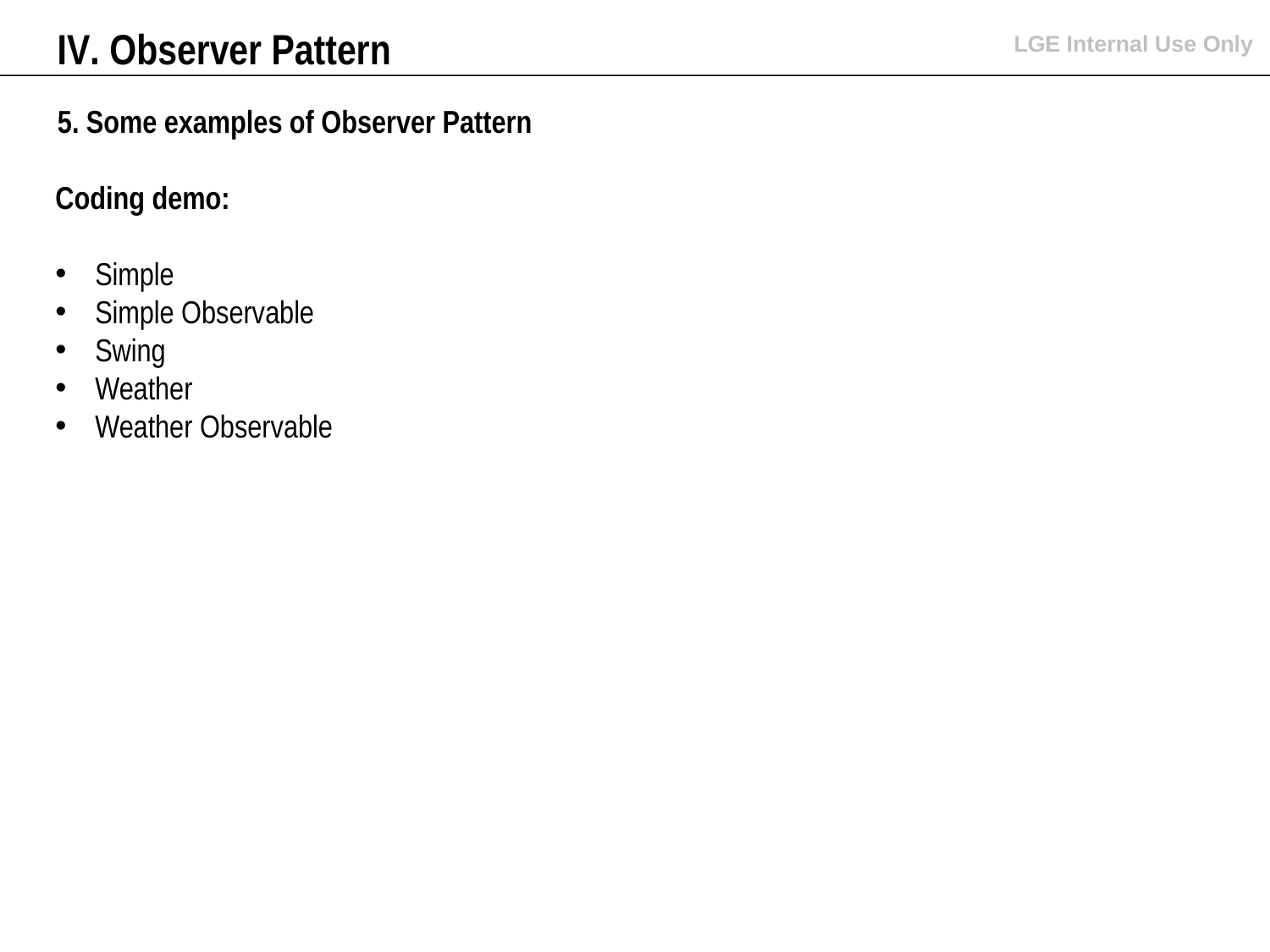

IV. Observer Pattern
5. Some examples of Observer Pattern
Coding demo:

Simple
Simple Observable
Swing
Weather
Weather Observable